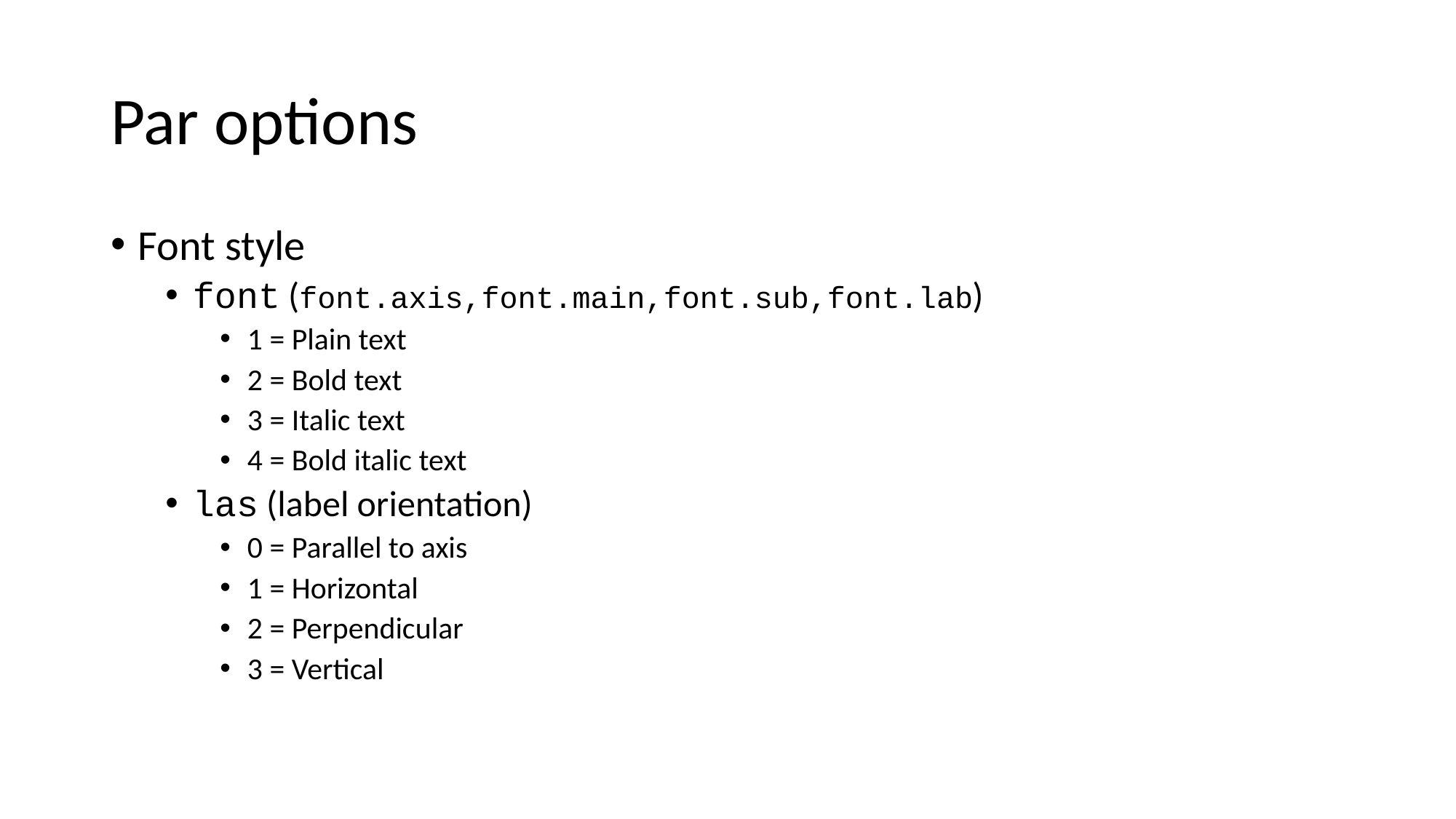

# Par options
Font style
font (font.axis,font.main,font.sub,font.lab)
1 = Plain text
2 = Bold text
3 = Italic text
4 = Bold italic text
las (label orientation)
0 = Parallel to axis
1 = Horizontal
2 = Perpendicular
3 = Vertical